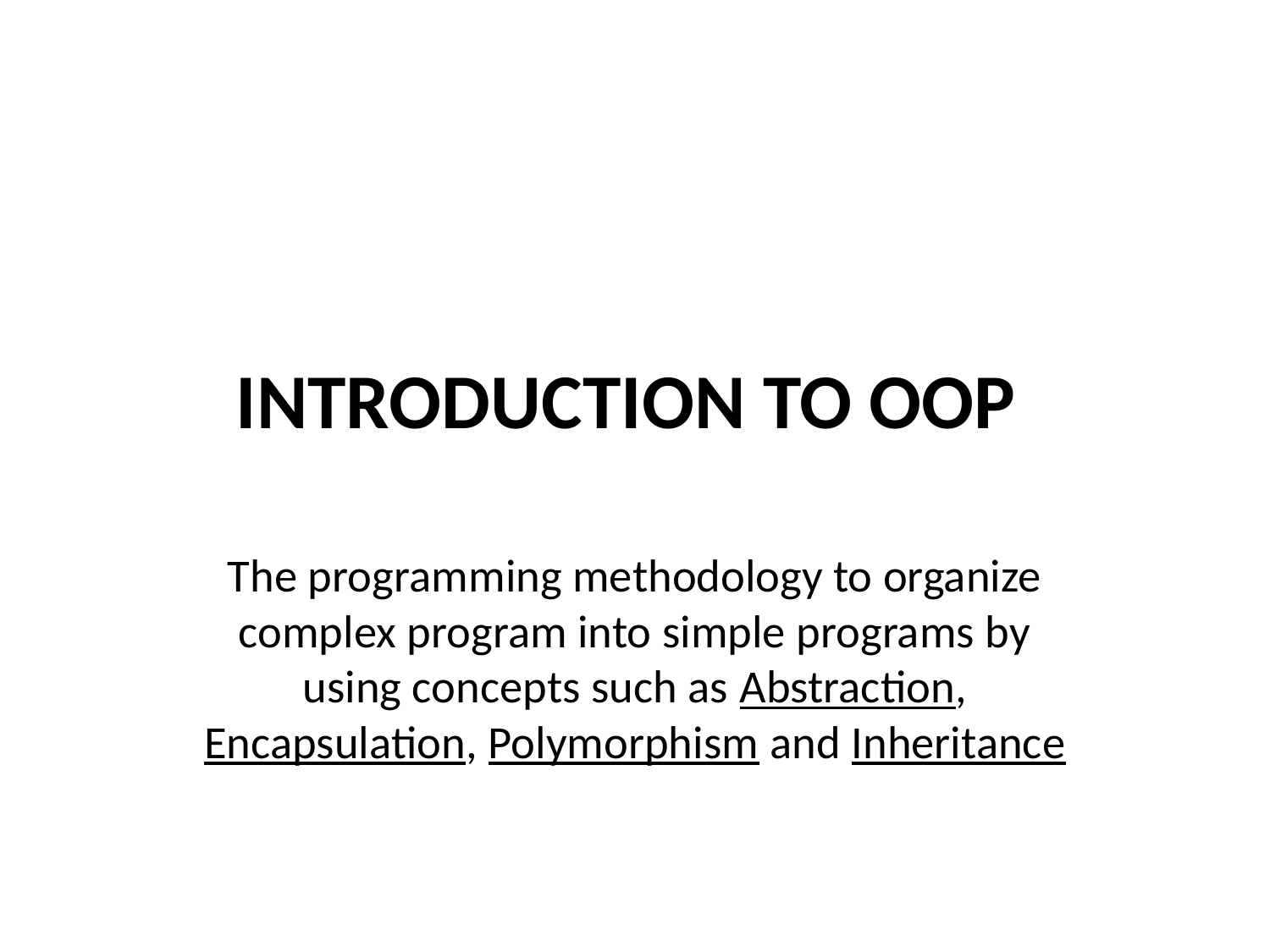

# INTRODUCTION TO OOP
The programming methodology to organize complex program into simple programs by using concepts such as Abstraction, Encapsulation, Polymorphism and Inheritance